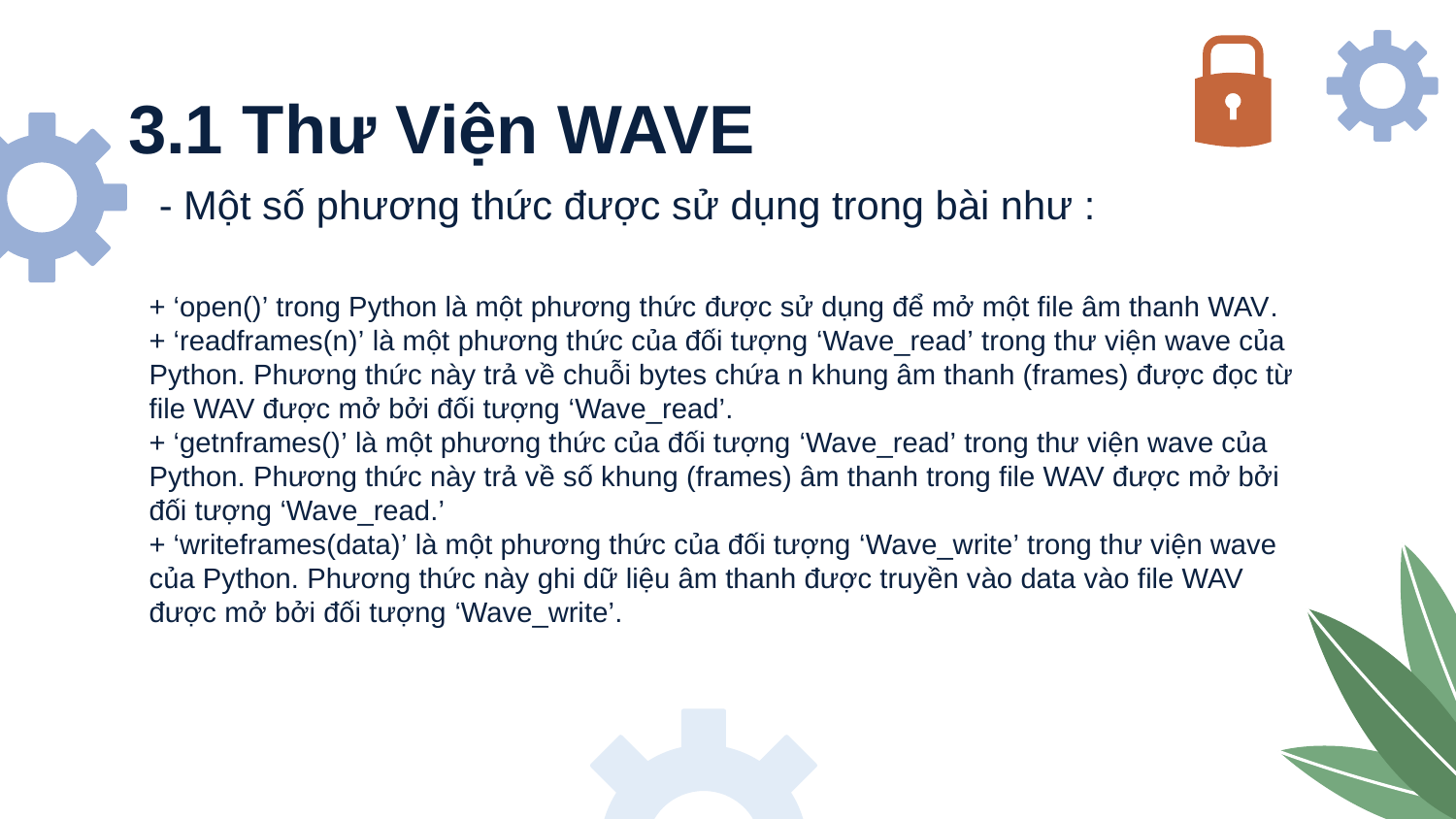

# 3.1 Thư Viện WAVE
- Một số phương thức được sử dụng trong bài như :
+ ‘open()’ trong Python là một phương thức được sử dụng để mở một file âm thanh WAV.
+ ‘readframes(n)’ là một phương thức của đối tượng ‘Wave_read’ trong thư viện wave của Python. Phương thức này trả về chuỗi bytes chứa n khung âm thanh (frames) được đọc từ file WAV được mở bởi đối tượng ‘Wave_read’.
+ ‘getnframes()’ là một phương thức của đối tượng ‘Wave_read’ trong thư viện wave của Python. Phương thức này trả về số khung (frames) âm thanh trong file WAV được mở bởi đối tượng ‘Wave_read.’
+ ‘writeframes(data)’ là một phương thức của đối tượng ‘Wave_write’ trong thư viện wave của Python. Phương thức này ghi dữ liệu âm thanh được truyền vào data vào file WAV được mở bởi đối tượng ‘Wave_write’.